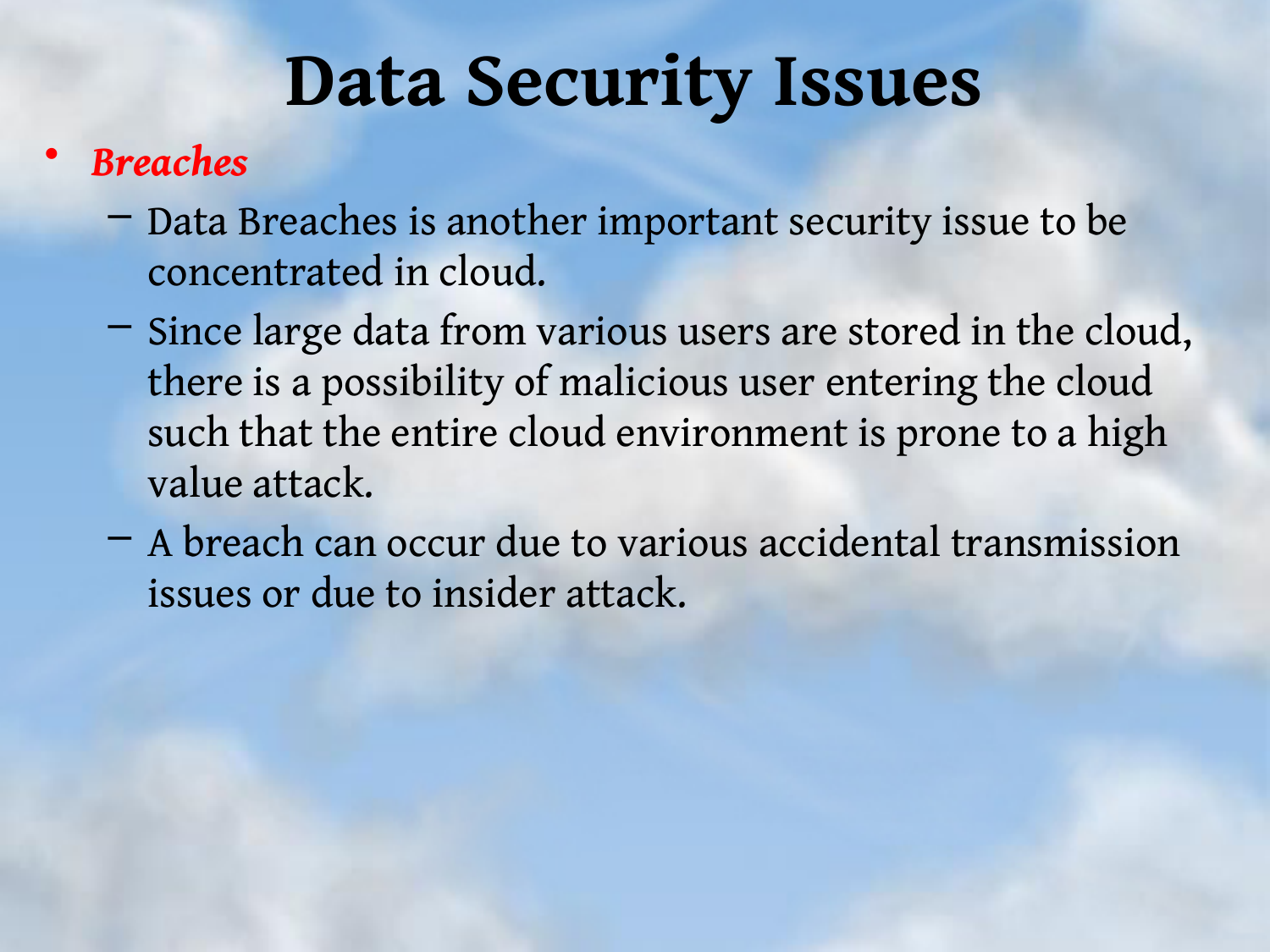

# Data Security Issues
Breaches
Data Breaches is another important security issue to be concentrated in cloud.
Since large data from various users are stored in the cloud, there is a possibility of malicious user entering the cloud such that the entire cloud environment is prone to a high value attack.
A breach can occur due to various accidental transmission issues or due to insider attack.